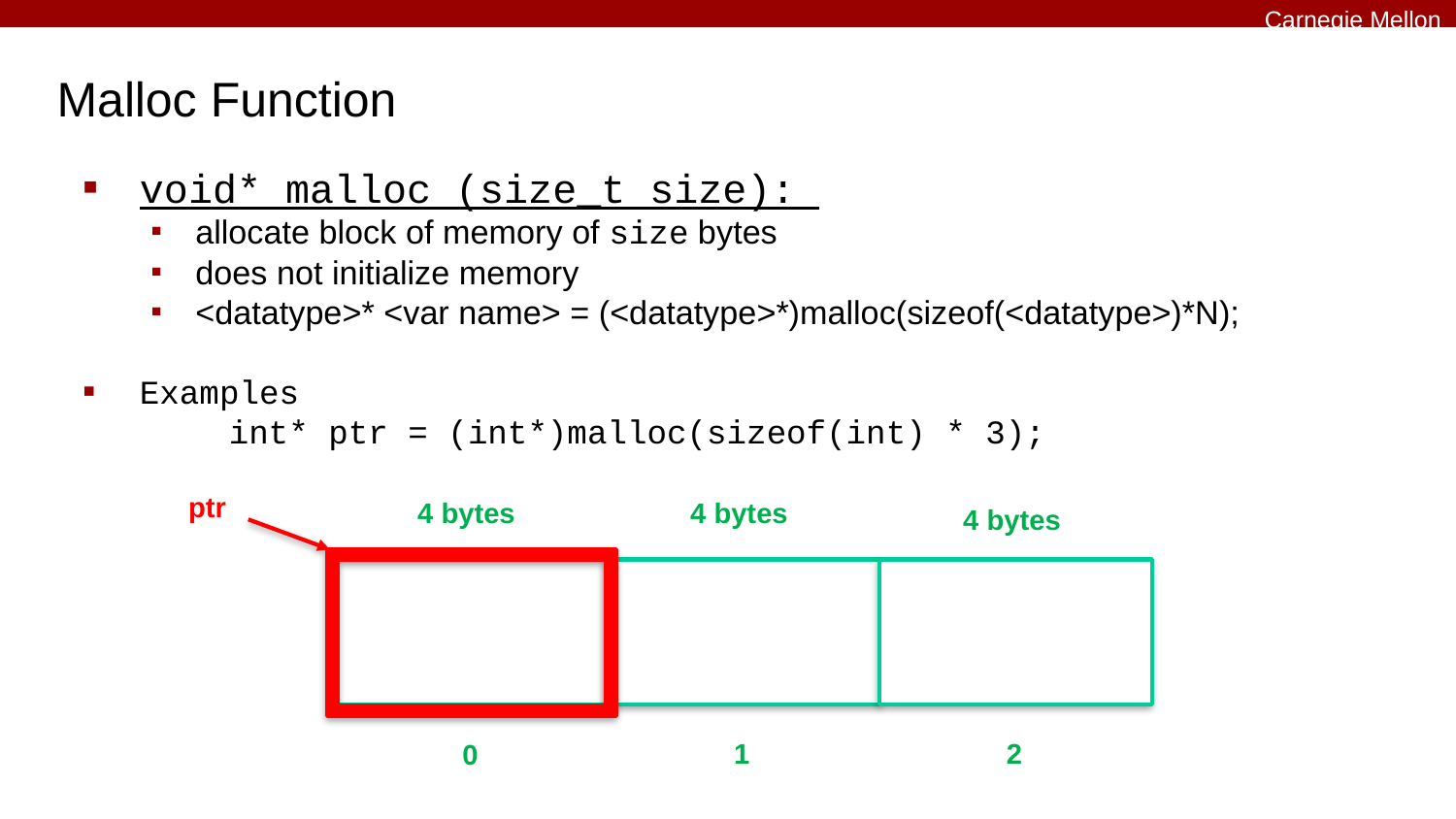

# Malloc Function
void* malloc (size_t size):
allocate block of memory of size bytes
does not initialize memory
<datatype>* <var name> = (<datatype>*)malloc(sizeof(<datatype>)*N);

Examples
	int* ptr = (int*)malloc(sizeof(int) * 3);

ptr
4 bytes
4 bytes
4 bytes

2
1
0